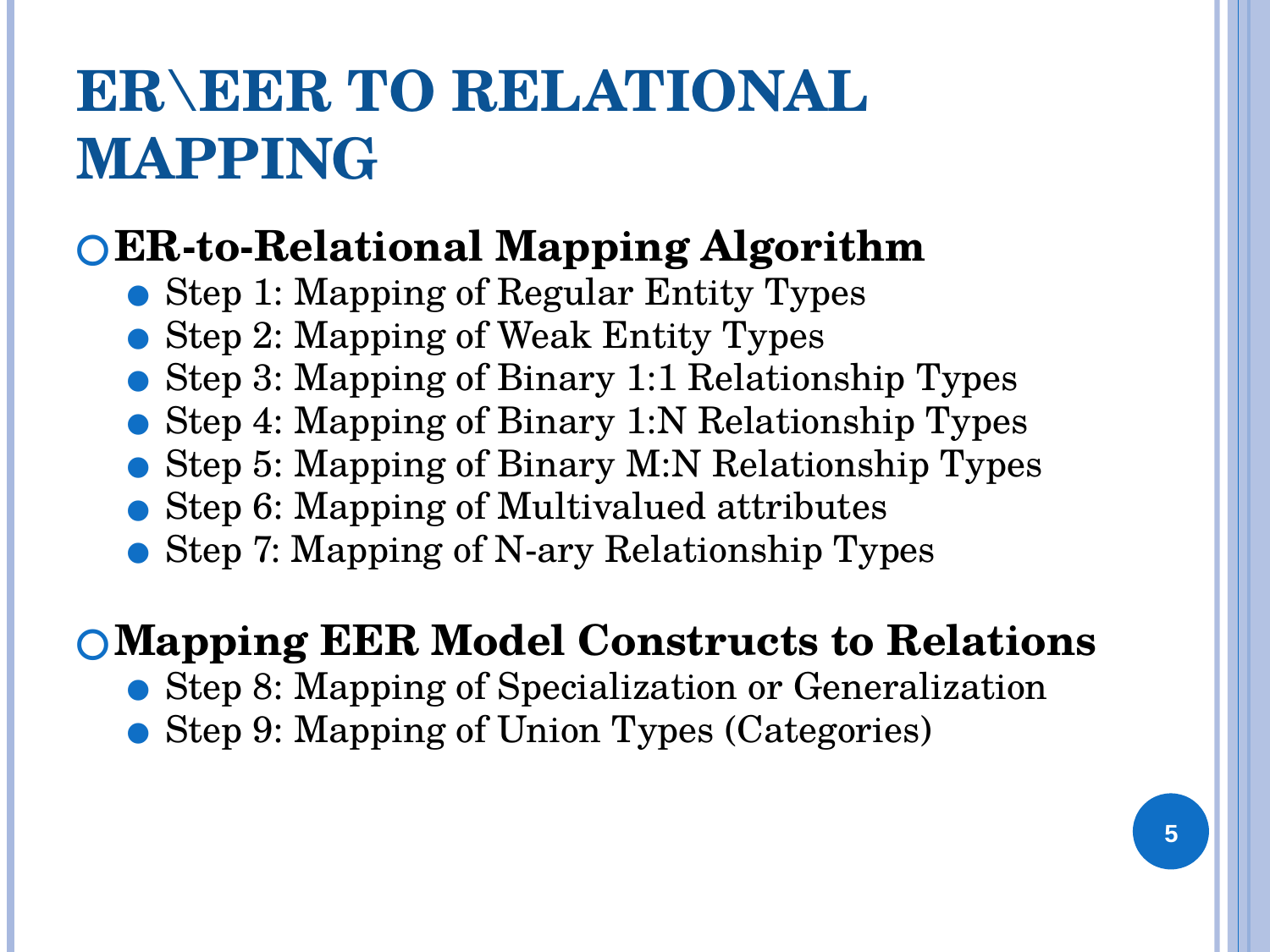

# ER\EER to Relational Mapping
ER-to-Relational Mapping Algorithm
Step 1: Mapping of Regular Entity Types
Step 2: Mapping of Weak Entity Types
Step 3: Mapping of Binary 1:1 Relationship Types
Step 4: Mapping of Binary 1:N Relationship Types
Step 5: Mapping of Binary M:N Relationship Types
Step 6: Mapping of Multivalued attributes
Step 7: Mapping of N-ary Relationship Types

Mapping EER Model Constructs to Relations
Step 8: Mapping of Specialization or Generalization
Step 9: Mapping of Union Types (Categories)
5